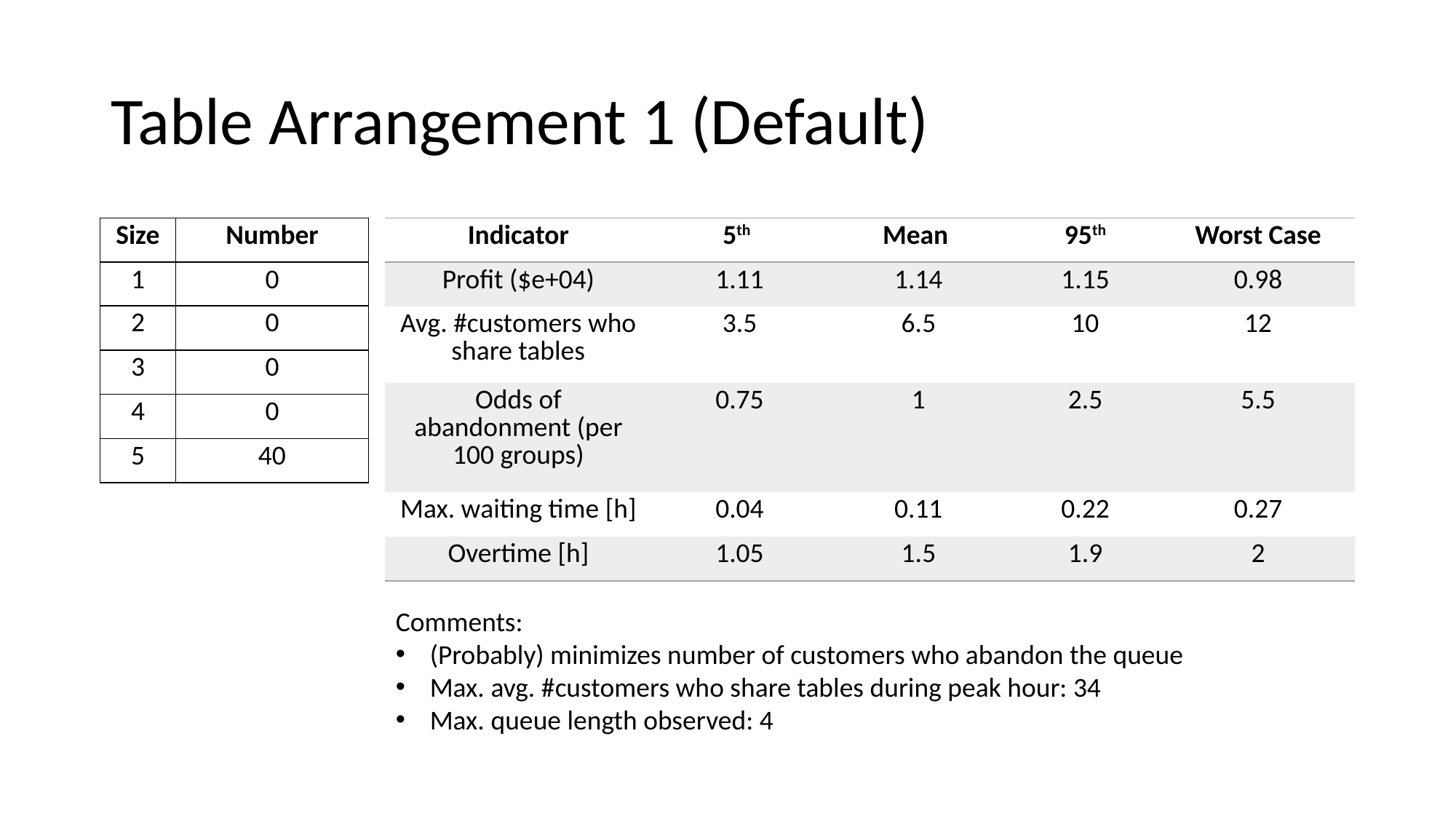

# Table Arrangement 1 (Default)
| Size | Number |
| --- | --- |
| 1 | 0 |
| 2 | 0 |
| 3 | 0 |
| 4 | 0 |
| 5 | 40 |
| Indicator | 5th | Mean | 95th | Worst Case |
| --- | --- | --- | --- | --- |
| Profit ($e+04) | 1.11 | 1.14 | 1.15 | 0.98 |
| Avg. #customers who share tables | 3.5 | 6.5 | 10 | 12 |
| Odds of abandonment (per 100 groups) | 0.75 | 1 | 2.5 | 5.5 |
| Max. waiting time [h] | 0.04 | 0.11 | 0.22 | 0.27 |
| Overtime [h] | 1.05 | 1.5 | 1.9 | 2 |
Comments:
(Probably) minimizes number of customers who abandon the queue
Max. avg. #customers who share tables during peak hour: 34
Max. queue length observed: 4